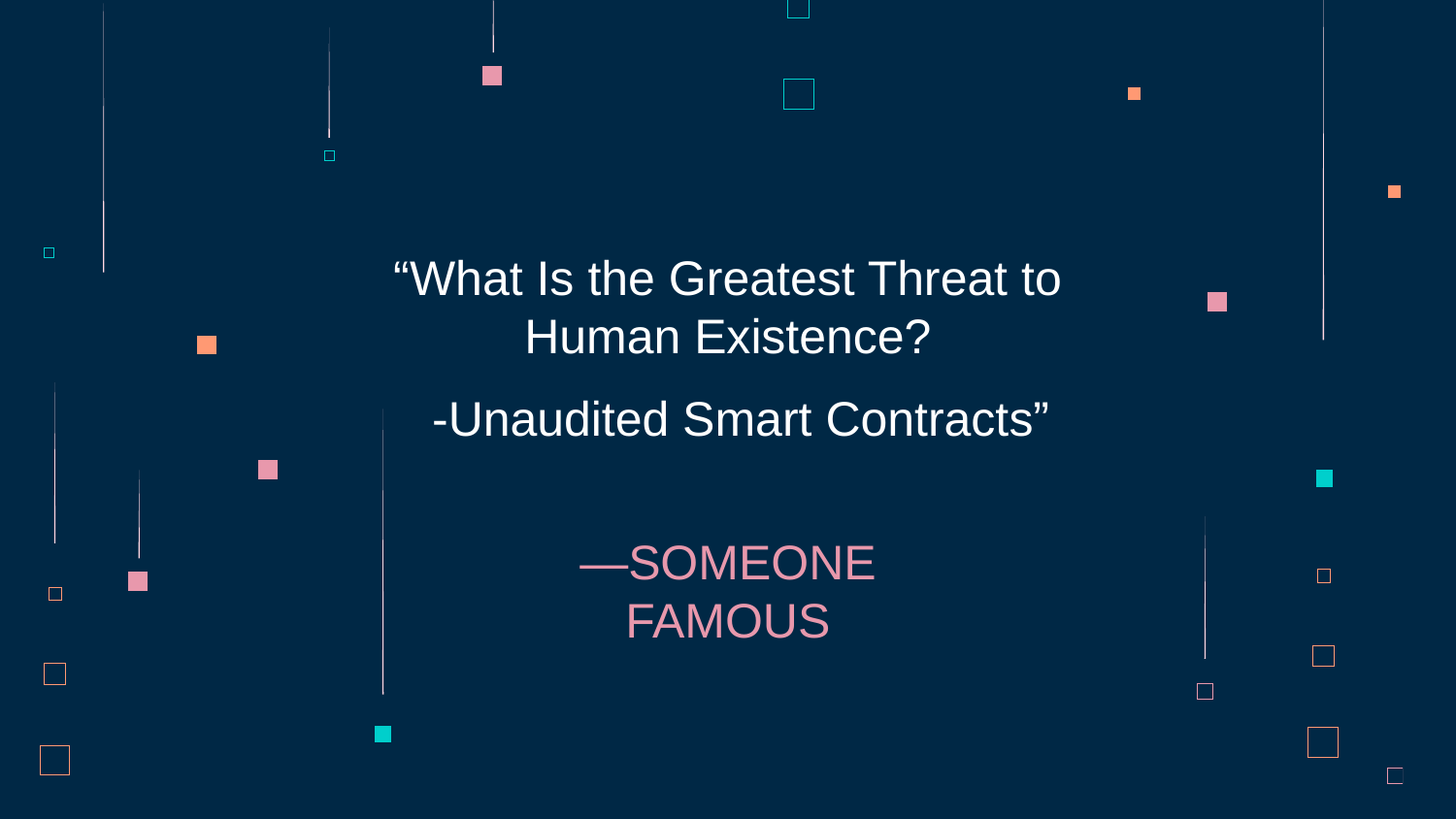

“What Is the Greatest Threat to Human Existence?
-Unaudited Smart Contracts”
# —SOMEONE FAMOUS